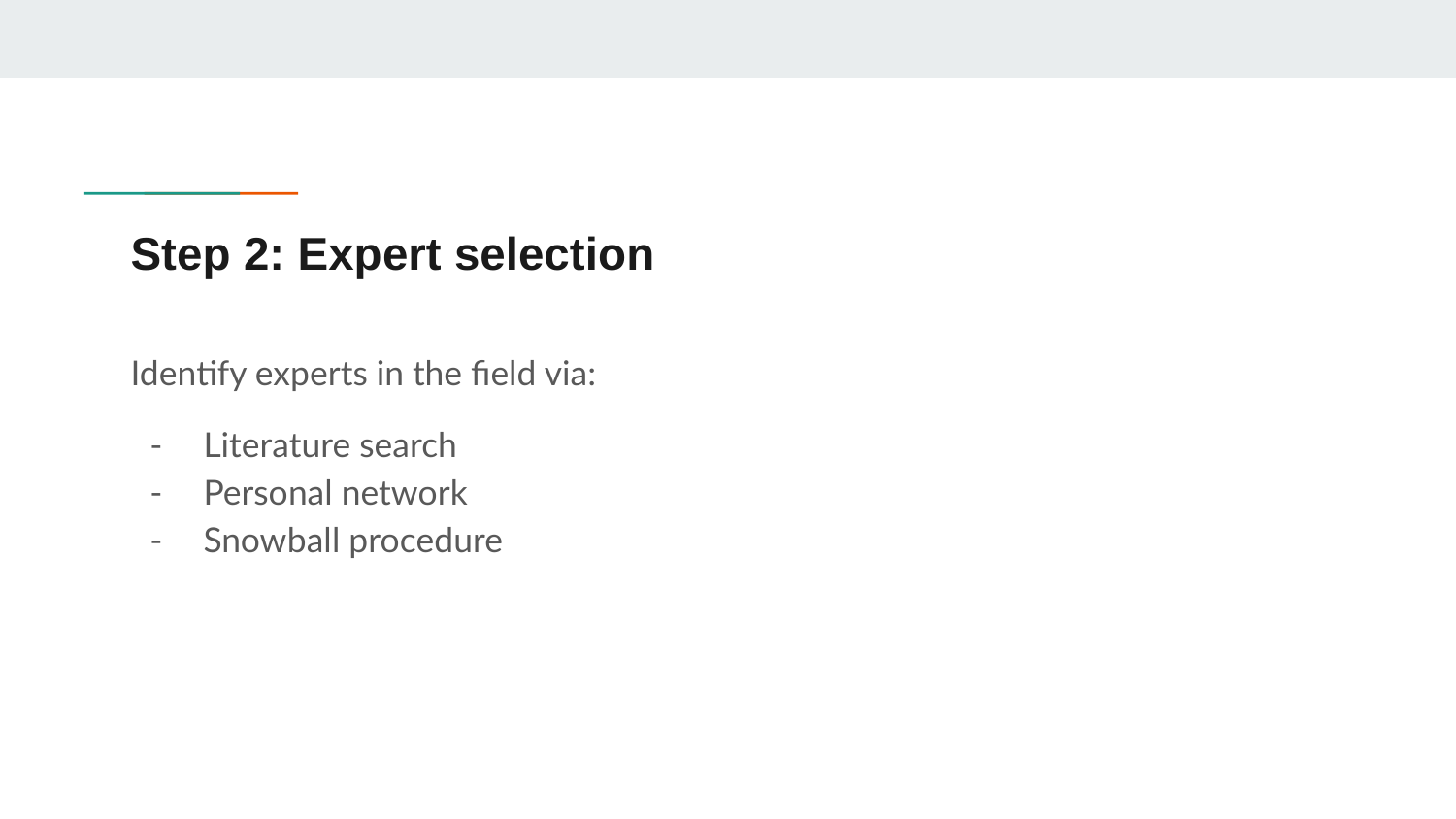

# Step 2: Expert selection
Identify experts in the field via:
Literature search
Personal network
Snowball procedure